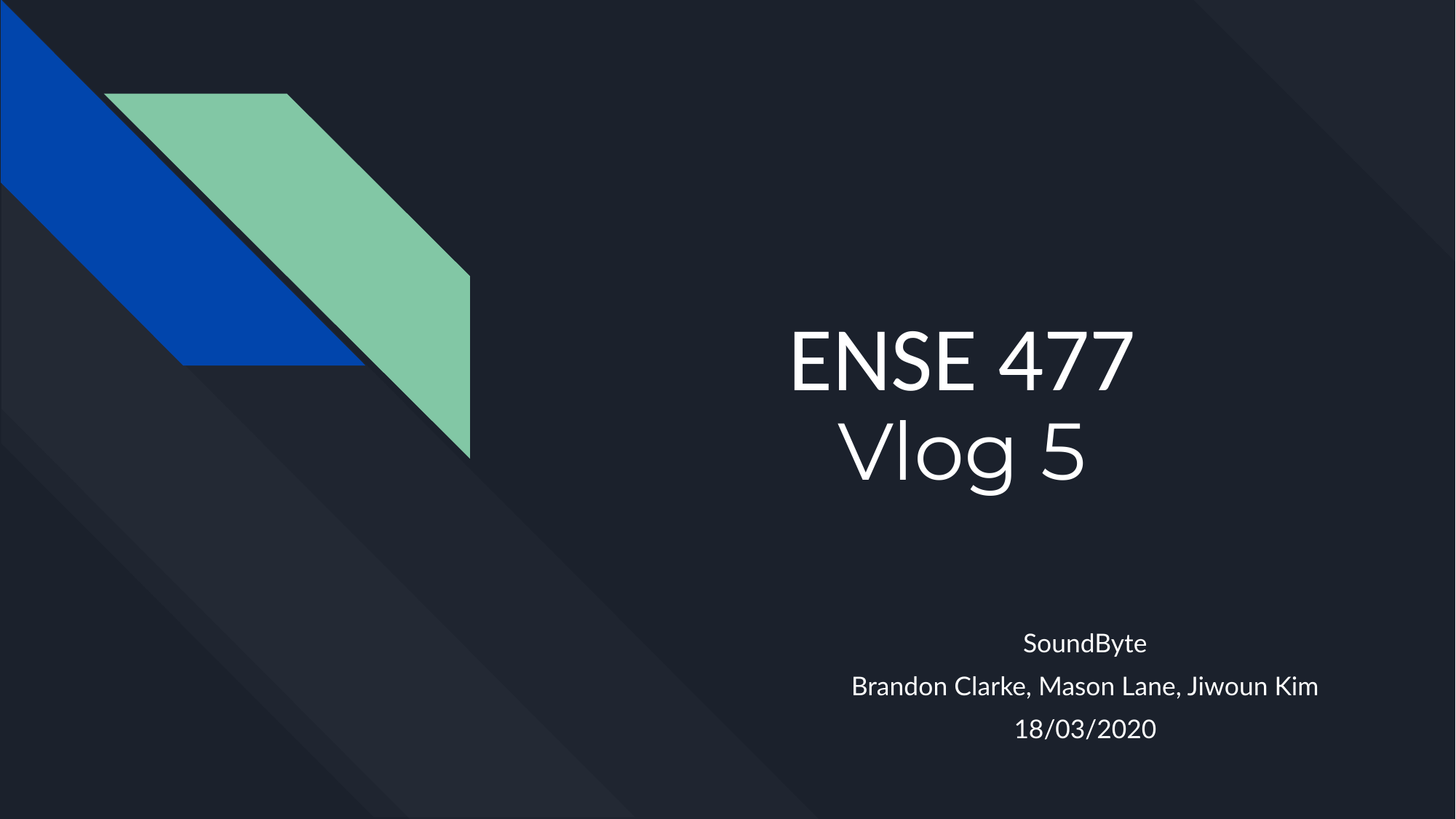

# ENSE 477 Vlog 5
SoundByte
Brandon Clarke, Mason Lane, Jiwoun Kim
18/03/2020